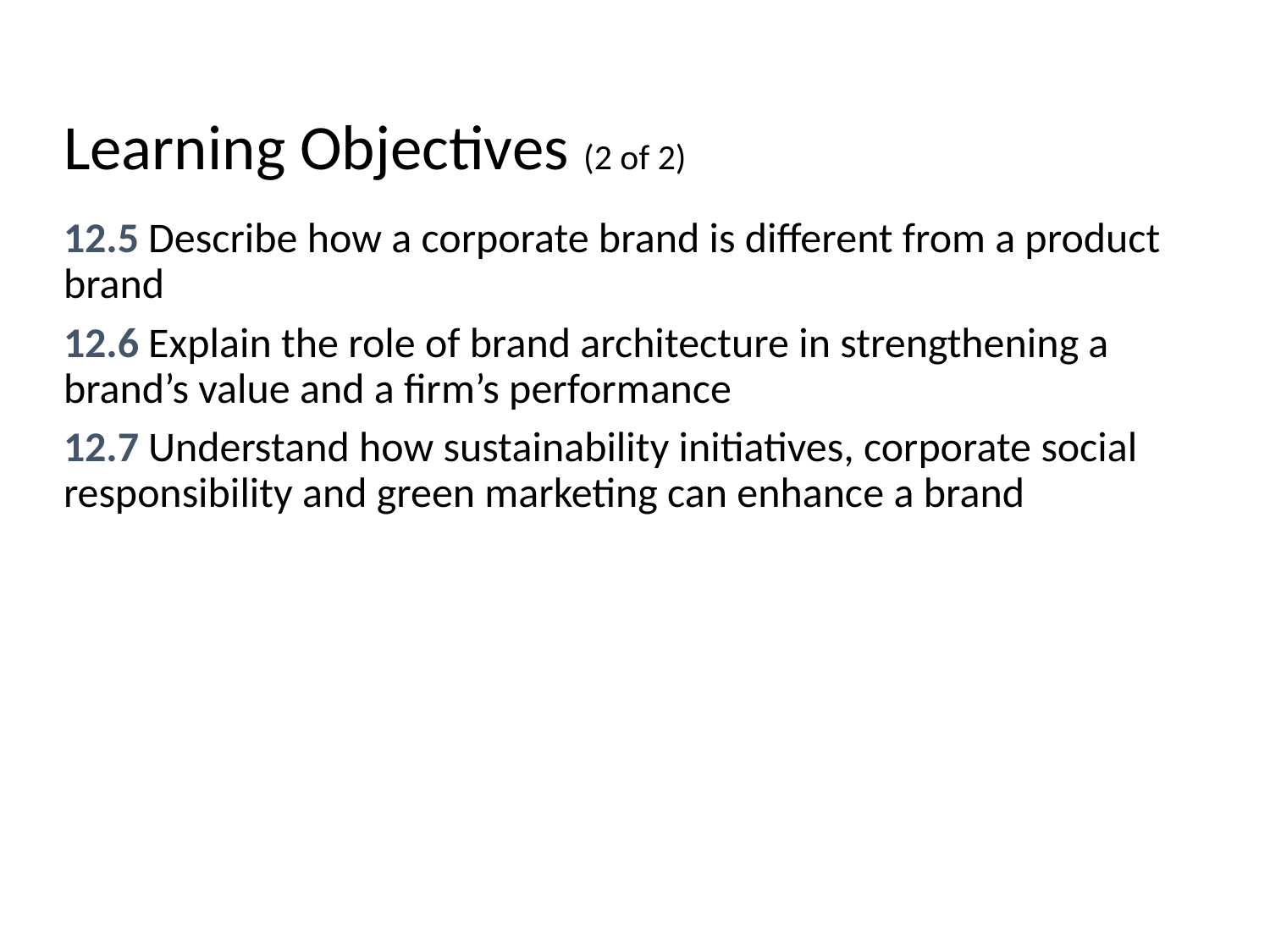

# Learning Objectives (2 of 2)
12.5 Describe how a corporate brand is different from a product brand
12.6 Explain the role of brand architecture in strengthening a brand’s value and a firm’s performance
12.7 Understand how sustainability initiatives, corporate social responsibility and green marketing can enhance a brand